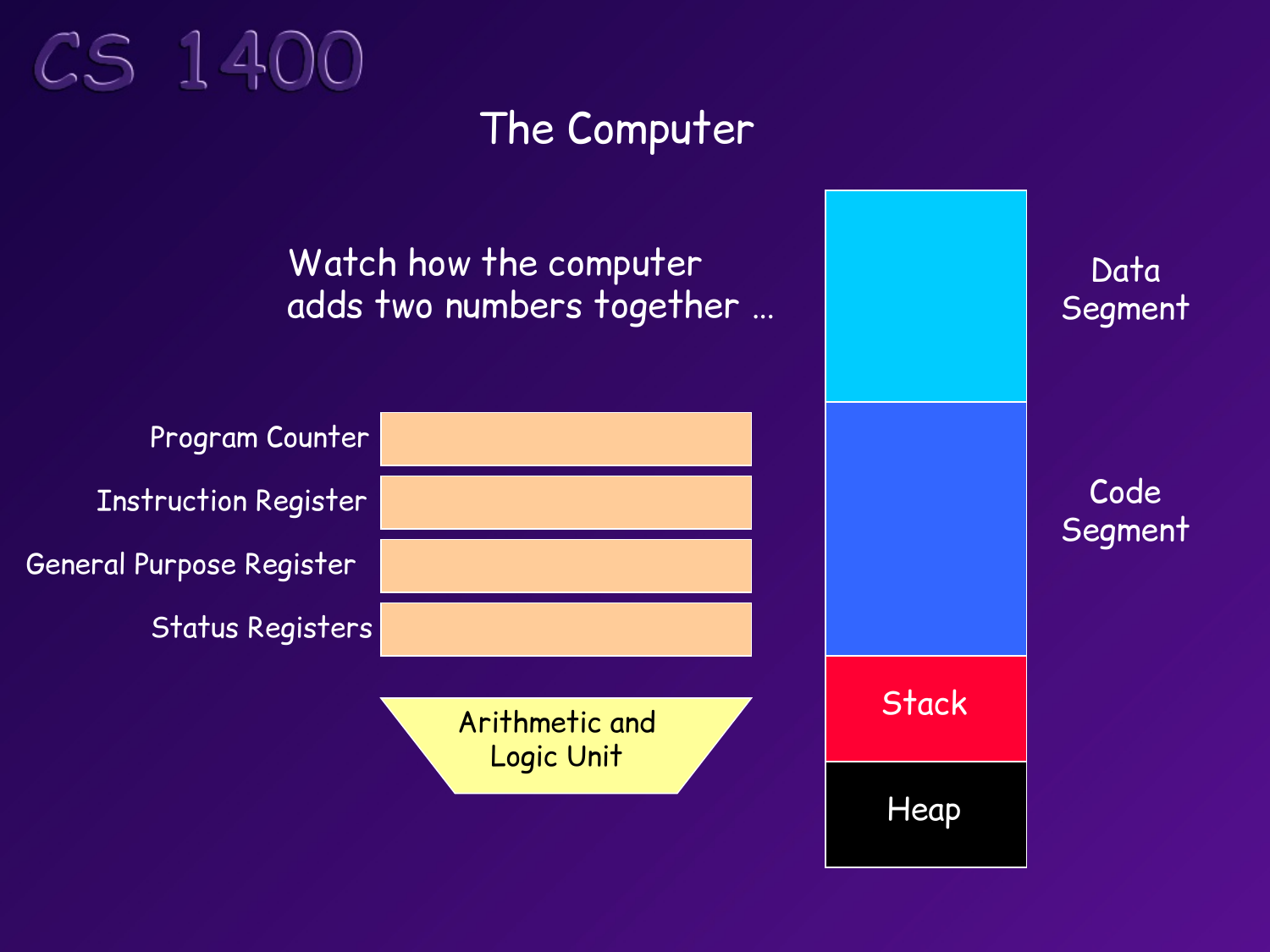

The Computer

Watch how the computer
adds two numbers together …
Data
Segment

Program Counter

Code
Segment
Instruction Register

General Purpose Register

Status Registers

Stack

Arithmetic and
Logic Unit

Heap